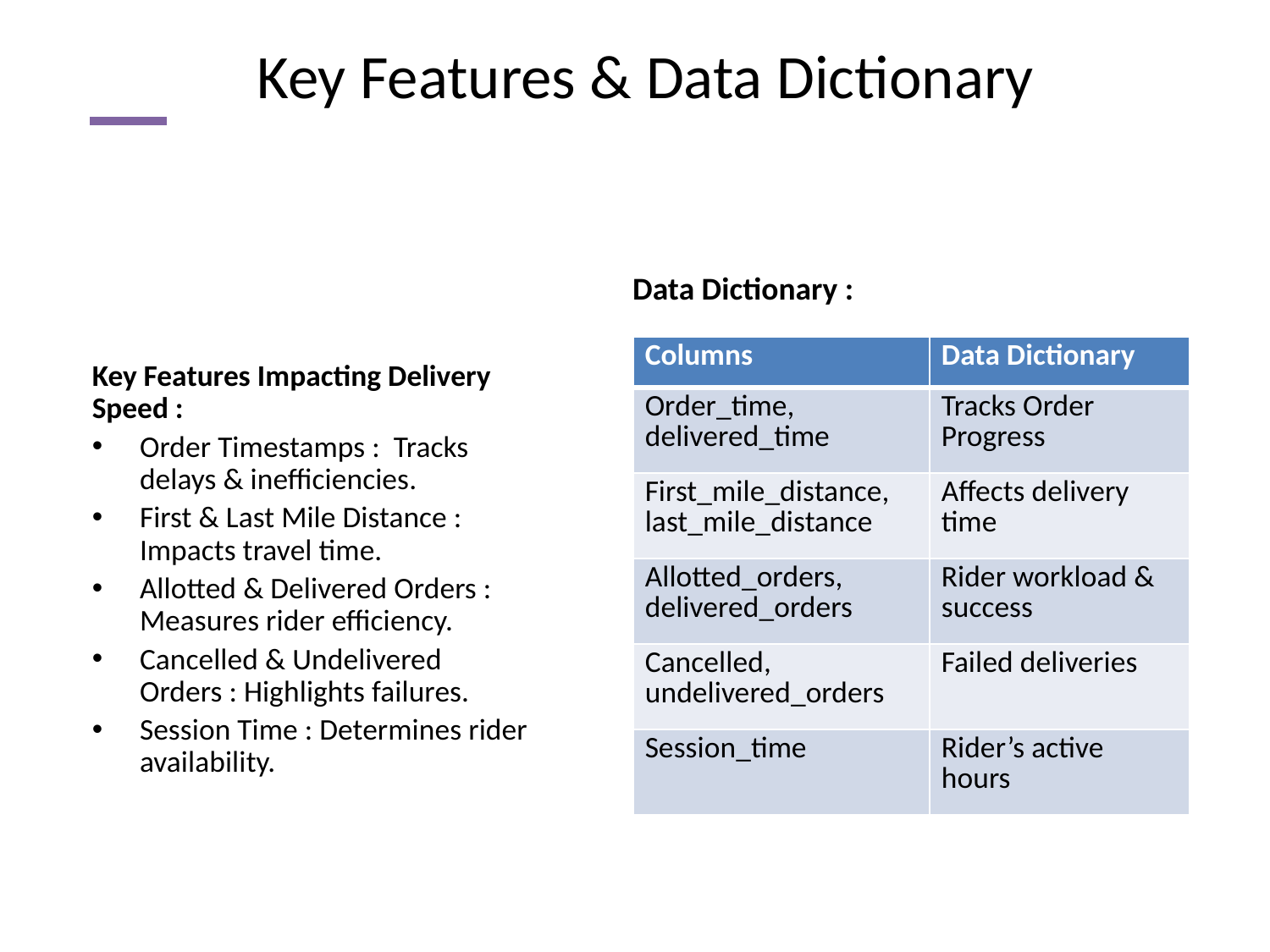

# Key Features & Data Dictionary
Data Dictionary :

| Columns | Data Dictionary |
| --- | --- |
| Order\_time, delivered\_time | Tracks Order Progress |
| First\_mile\_distance, last\_mile\_distance | Affects delivery time |
| Allotted\_orders, delivered\_orders | Rider workload & success |
| Cancelled, undelivered\_orders | Failed deliveries |
| Session\_time | Rider’s active hours |
Key Features Impacting Delivery Speed :
Order Timestamps :  Tracks delays & inefficiencies.
First & Last Mile Distance :  Impacts travel time.
Allotted & Delivered Orders :  Measures rider efficiency.
Cancelled & Undelivered Orders : Highlights failures.
Session Time : Determines rider availability.